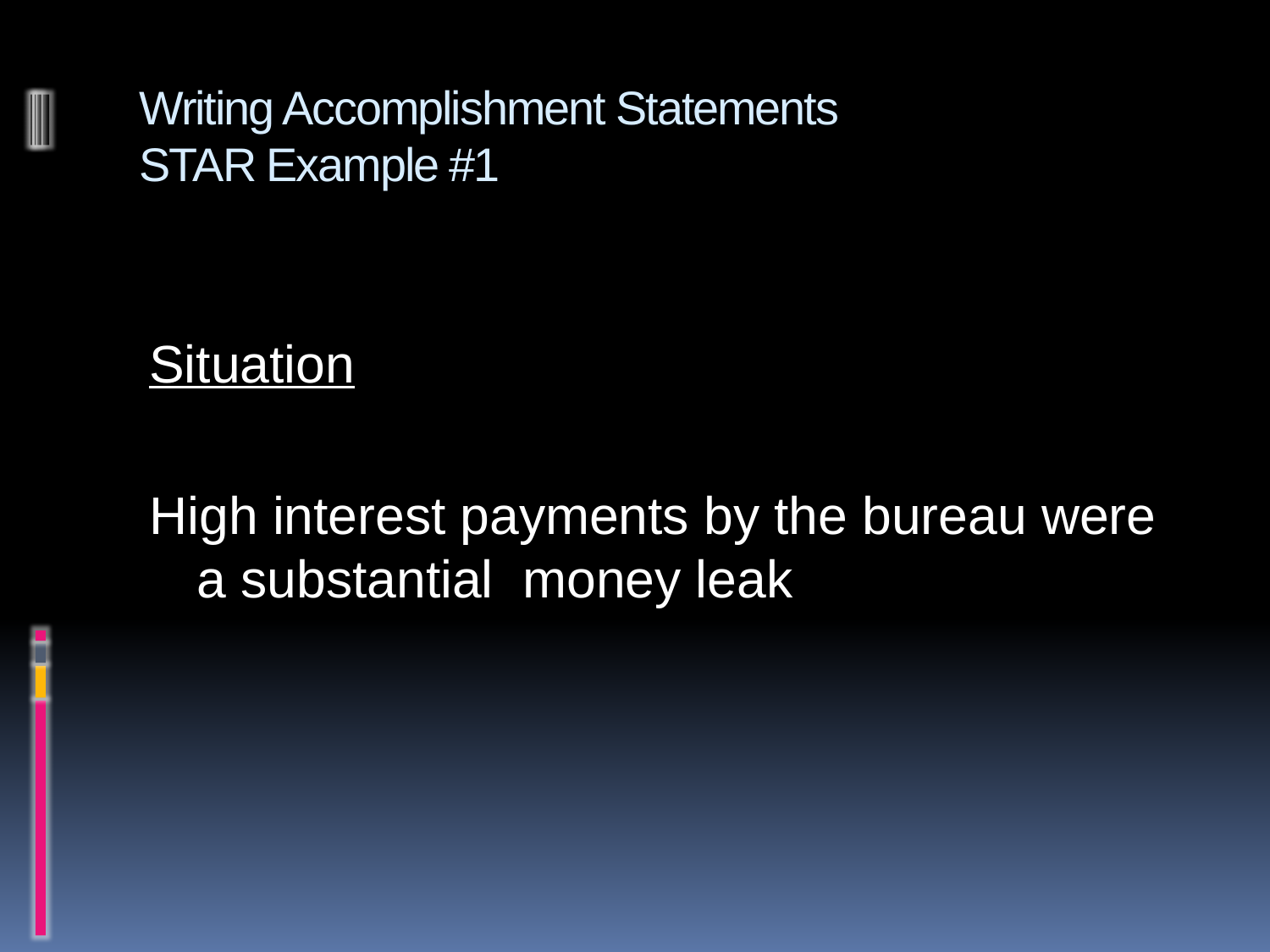

# Writing Accomplishment Statements STAR Example #1

Situation

High interest payments by the bureau were a substantial  money leak